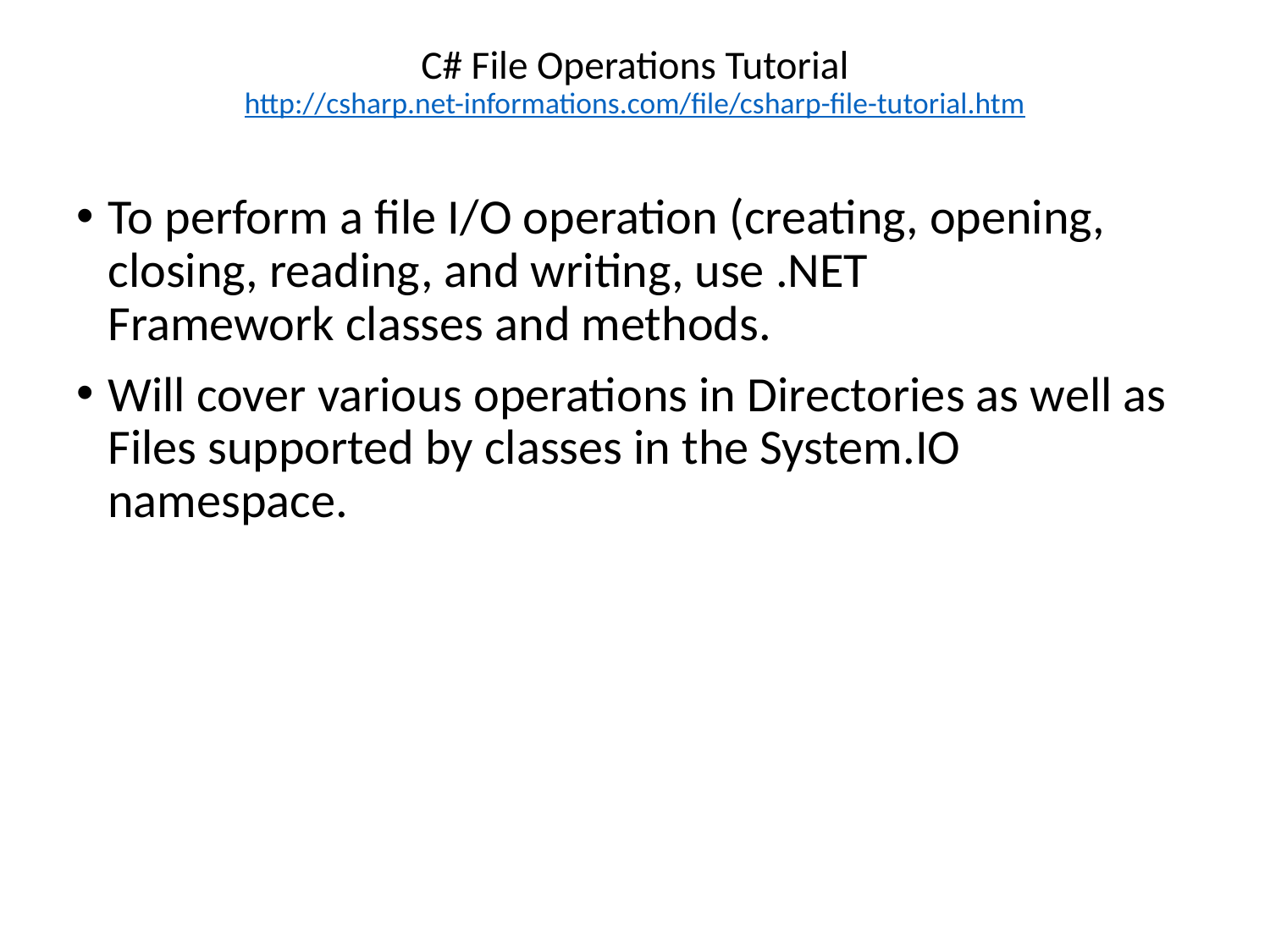

# C# File Operations Tutorial http://csharp.net-informations.com/file/csharp-file-tutorial.htm
To perform a file I/O operation (creating, opening, closing, reading, and writing, use .NET Framework classes and methods.
Will cover various operations in Directories as well as Files supported by classes in the System.IO namespace.